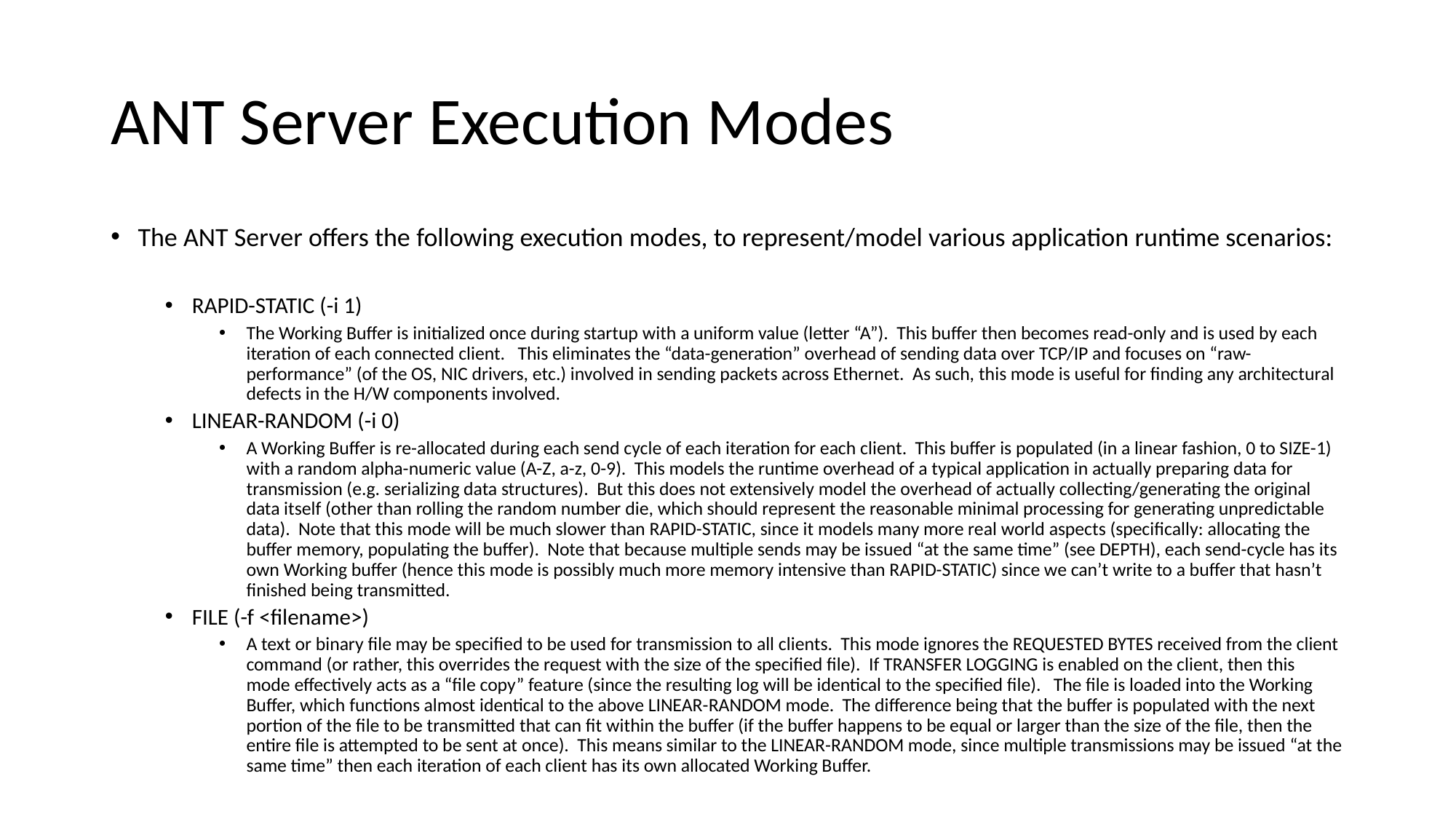

# ANT Server Execution Modes
The ANT Server offers the following execution modes, to represent/model various application runtime scenarios:

RAPID-STATIC (-i 1)
The Working Buffer is initialized once during startup with a uniform value (letter “A”).  This buffer then becomes read-only and is used by each iteration of each connected client.   This eliminates the “data-generation” overhead of sending data over TCP/IP and focuses on “raw-performance” (of the OS, NIC drivers, etc.) involved in sending packets across Ethernet.  As such, this mode is useful for finding any architectural defects in the H/W components involved.
LINEAR-RANDOM (-i 0)
A Working Buffer is re-allocated during each send cycle of each iteration for each client.  This buffer is populated (in a linear fashion, 0 to SIZE-1) with a random alpha-numeric value (A-Z, a-z, 0-9).  This models the runtime overhead of a typical application in actually preparing data for transmission (e.g. serializing data structures).  But this does not extensively model the overhead of actually collecting/generating the original data itself (other than rolling the random number die, which should represent the reasonable minimal processing for generating unpredictable data).  Note that this mode will be much slower than RAPID-STATIC, since it models many more real world aspects (specifically: allocating the buffer memory, populating the buffer).  Note that because multiple sends may be issued “at the same time” (see DEPTH), each send-cycle has its own Working buffer (hence this mode is possibly much more memory intensive than RAPID-STATIC) since we can’t write to a buffer that hasn’t finished being transmitted.
FILE (-f <filename>)
A text or binary file may be specified to be used for transmission to all clients.  This mode ignores the REQUESTED BYTES received from the client command (or rather, this overrides the request with the size of the specified file).  If TRANSFER LOGGING is enabled on the client, then this mode effectively acts as a “file copy” feature (since the resulting log will be identical to the specified file).   The file is loaded into the Working Buffer, which functions almost identical to the above LINEAR-RANDOM mode.  The difference being that the buffer is populated with the next portion of the file to be transmitted that can fit within the buffer (if the buffer happens to be equal or larger than the size of the file, then the entire file is attempted to be sent at once).  This means similar to the LINEAR-RANDOM mode, since multiple transmissions may be issued “at the same time” then each iteration of each client has its own allocated Working Buffer.